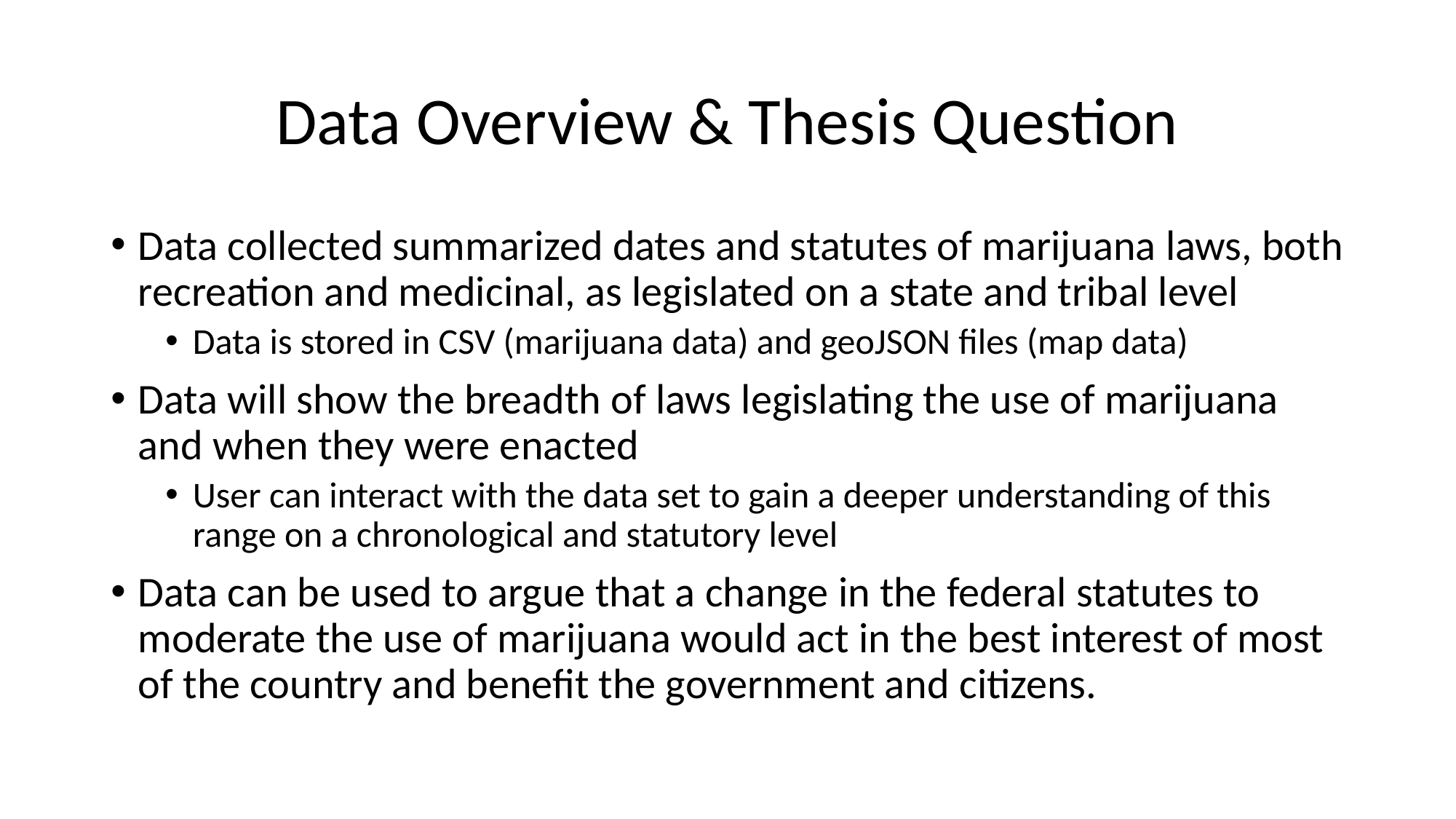

# Data Overview & Thesis Question
Data collected summarized dates and statutes of marijuana laws, both recreation and medicinal, as legislated on a state and tribal level
Data is stored in CSV (marijuana data) and geoJSON files (map data)
Data will show the breadth of laws legislating the use of marijuana and when they were enacted
User can interact with the data set to gain a deeper understanding of this range on a chronological and statutory level
Data can be used to argue that a change in the federal statutes to moderate the use of marijuana would act in the best interest of most of the country and benefit the government and citizens.